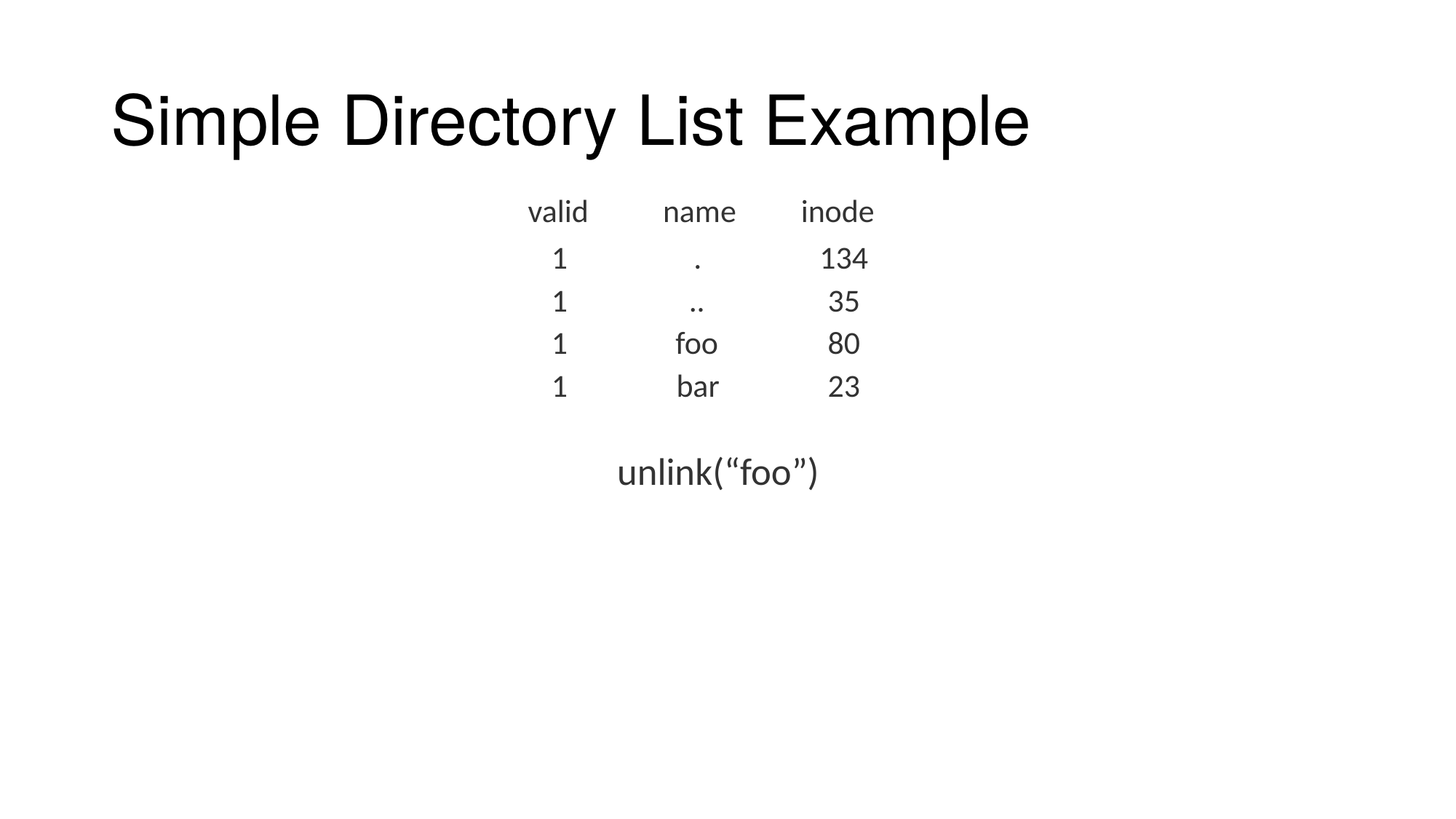

# Simple Directory List Example
valid
name
inode
1
.
134

1
..
35

1
foo
80

1
bar
23

unlink(“foo”)